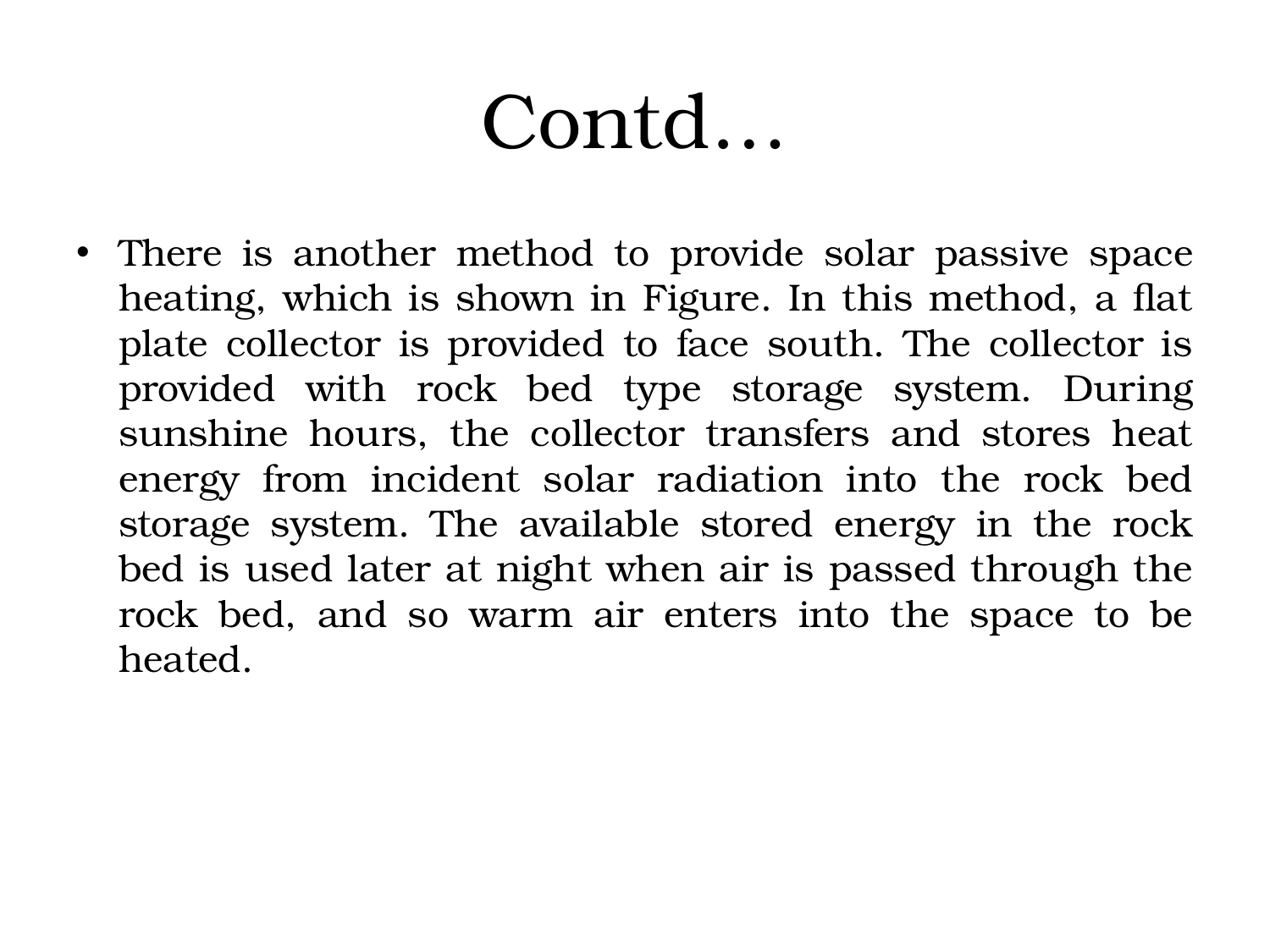

# Contd…
There is another method to provide solar passive space heating, which is shown in Figure. In this method, a flat plate collector is provided to face south. The collector is provided with rock bed type storage system. During sunshine hours, the collector transfers and stores heat energy from incident solar radiation into the rock bed storage system. The available stored energy in the rock bed is used later at night when air is passed through the rock bed, and so warm air enters into the space to be heated.